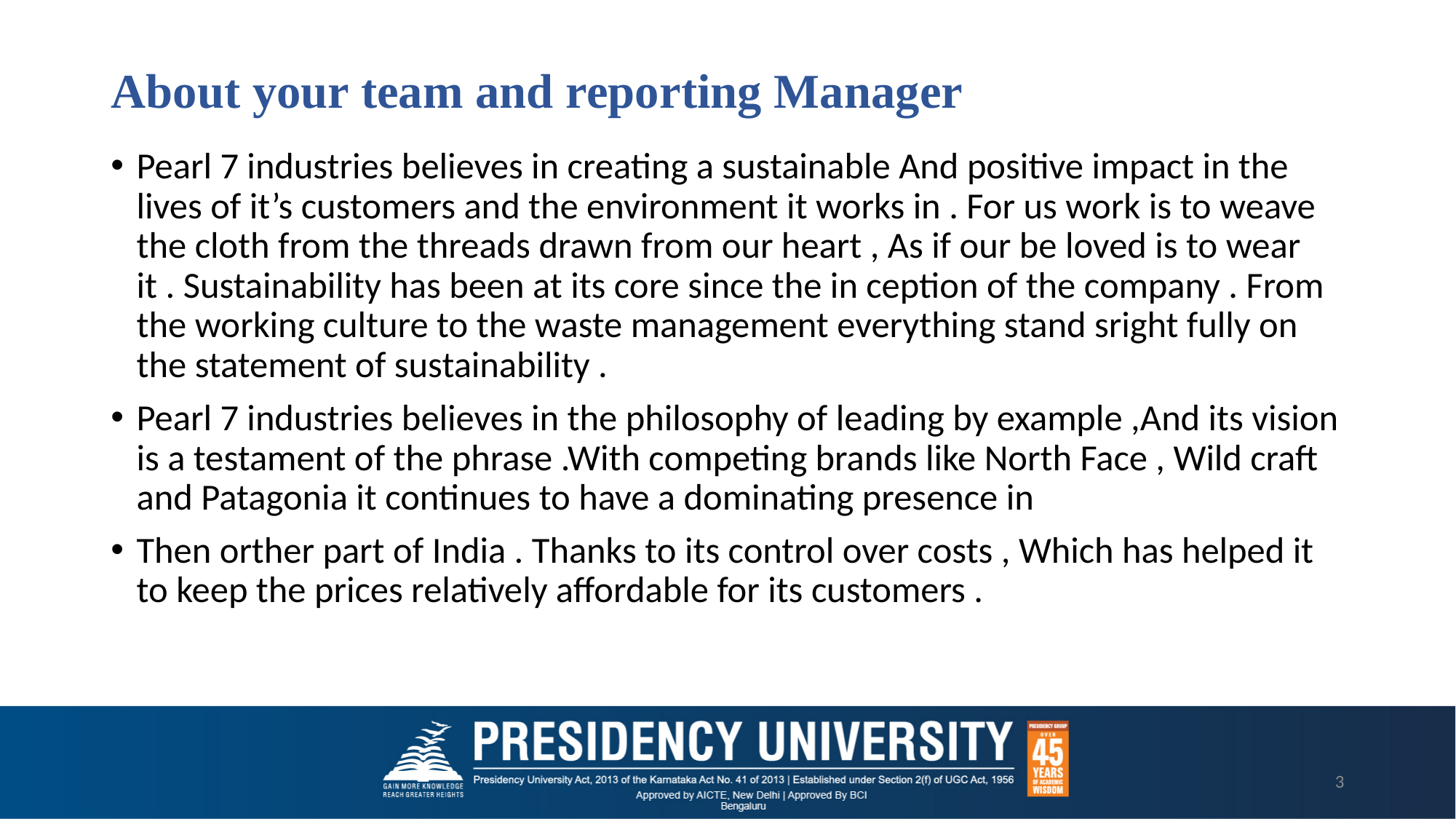

# About your team and reporting Manager
Pearl 7 industries believes in creating a sustainable And positive impact in the lives of it’s customers and the environment it works in . For us work is to weave the cloth from the threads drawn from our heart , As if our be loved is to wear it . Sustainability has been at its core since the in ception of the company . From the working culture to the waste management everything stand sright fully on the statement of sustainability .
Pearl 7 industries believes in the philosophy of leading by example ,And its vision is a testament of the phrase .With competing brands like North Face , Wild craft and Patagonia it continues to have a dominating presence in
Then orther part of India . Thanks to its control over costs , Which has helped it to keep the prices relatively affordable for its customers .

3